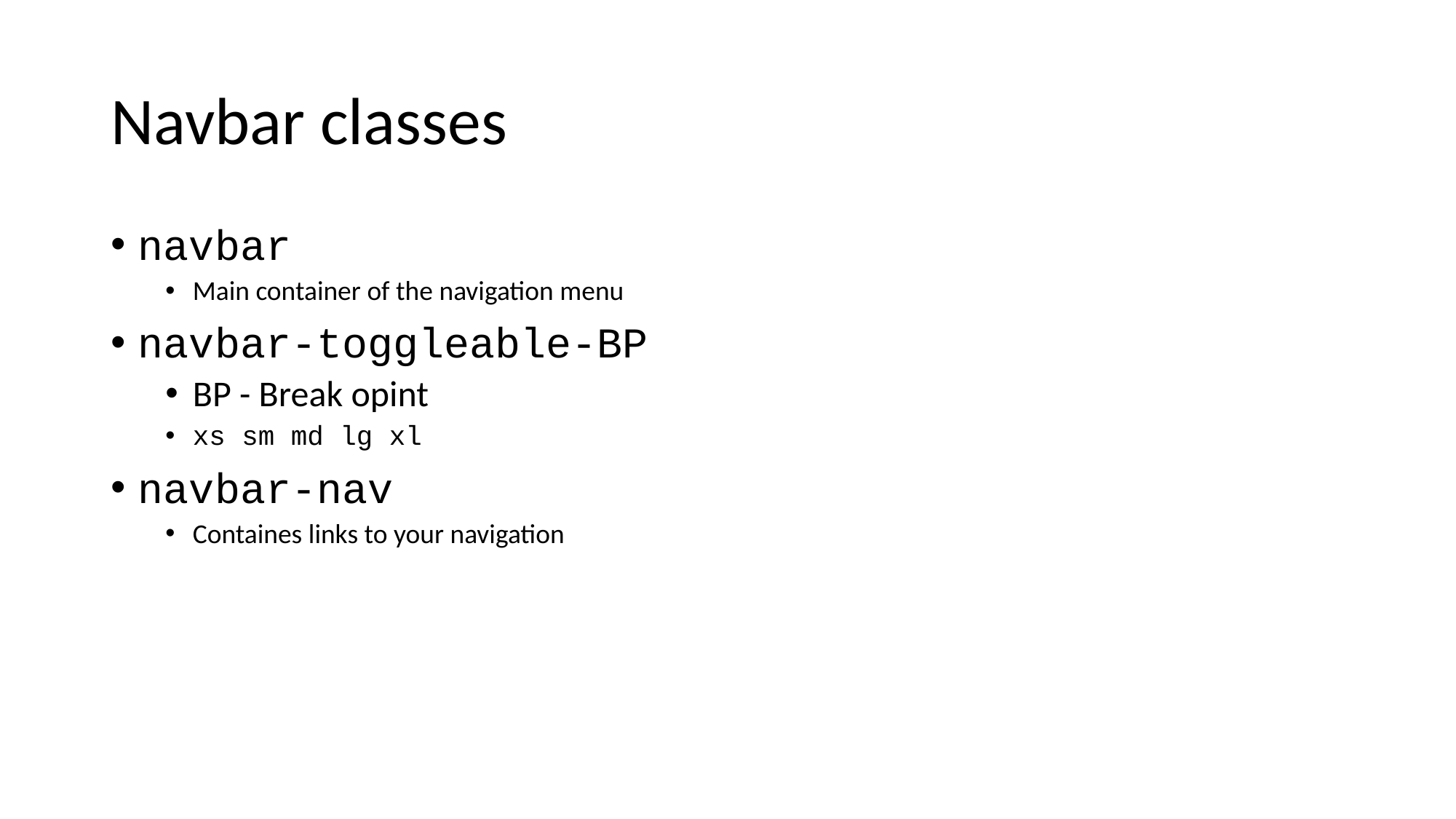

# Navbar classes
navbar
Main container of the navigation menu
navbar-toggleable-BP
BP - Break opint
xs sm md lg xl
navbar-nav
Containes links to your navigation